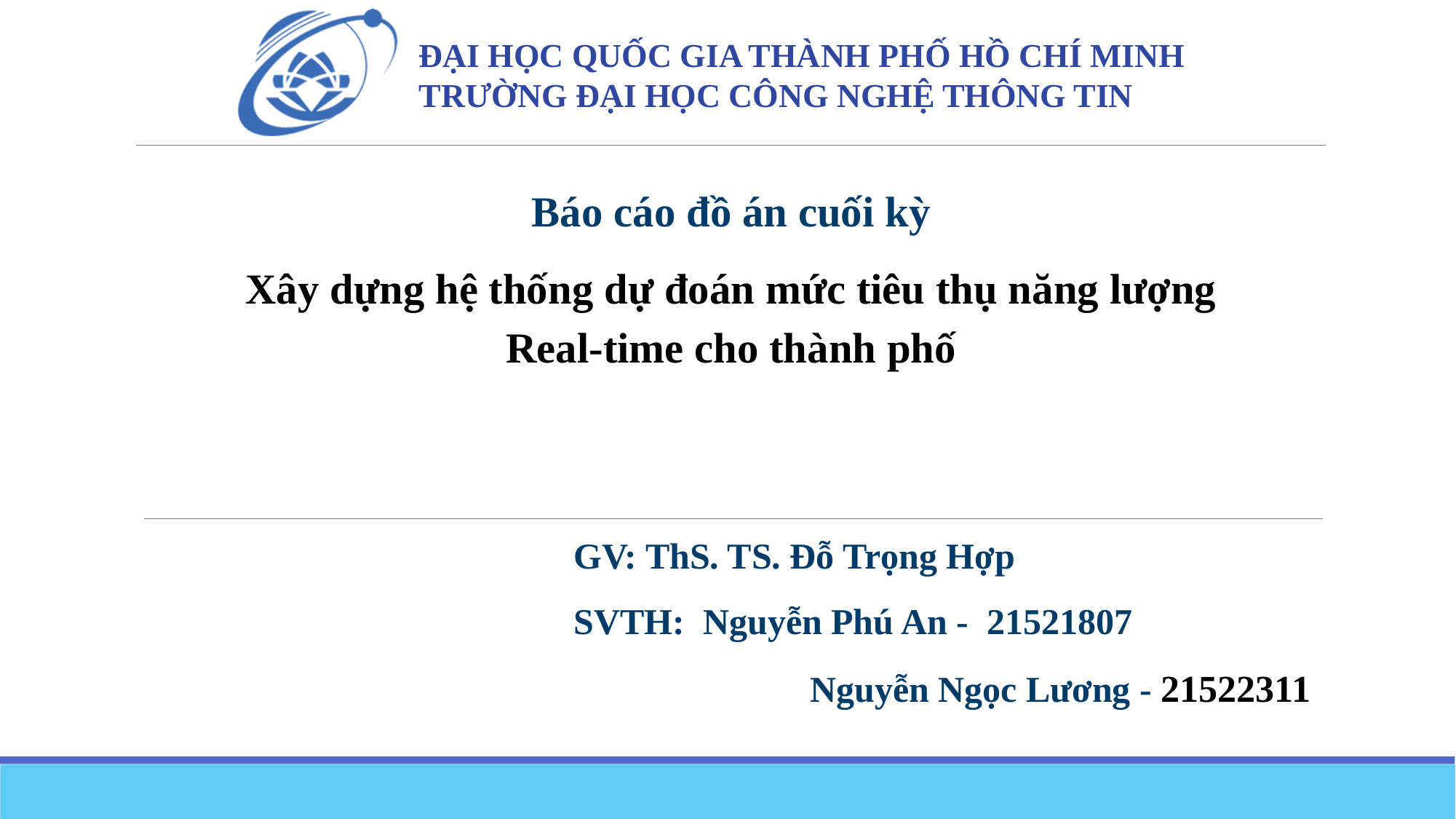

# Báo cáo đồ án cuối kỳ
Xây dựng hệ thống dự đoán mức tiêu thụ năng lượng
Real-time cho thành phố

GV: ThS. TS. Đỗ Trọng Hợp
SVTH:  Nguyễn Phú An -  21521807
		  Nguyễn Ngọc Lương - 21522311